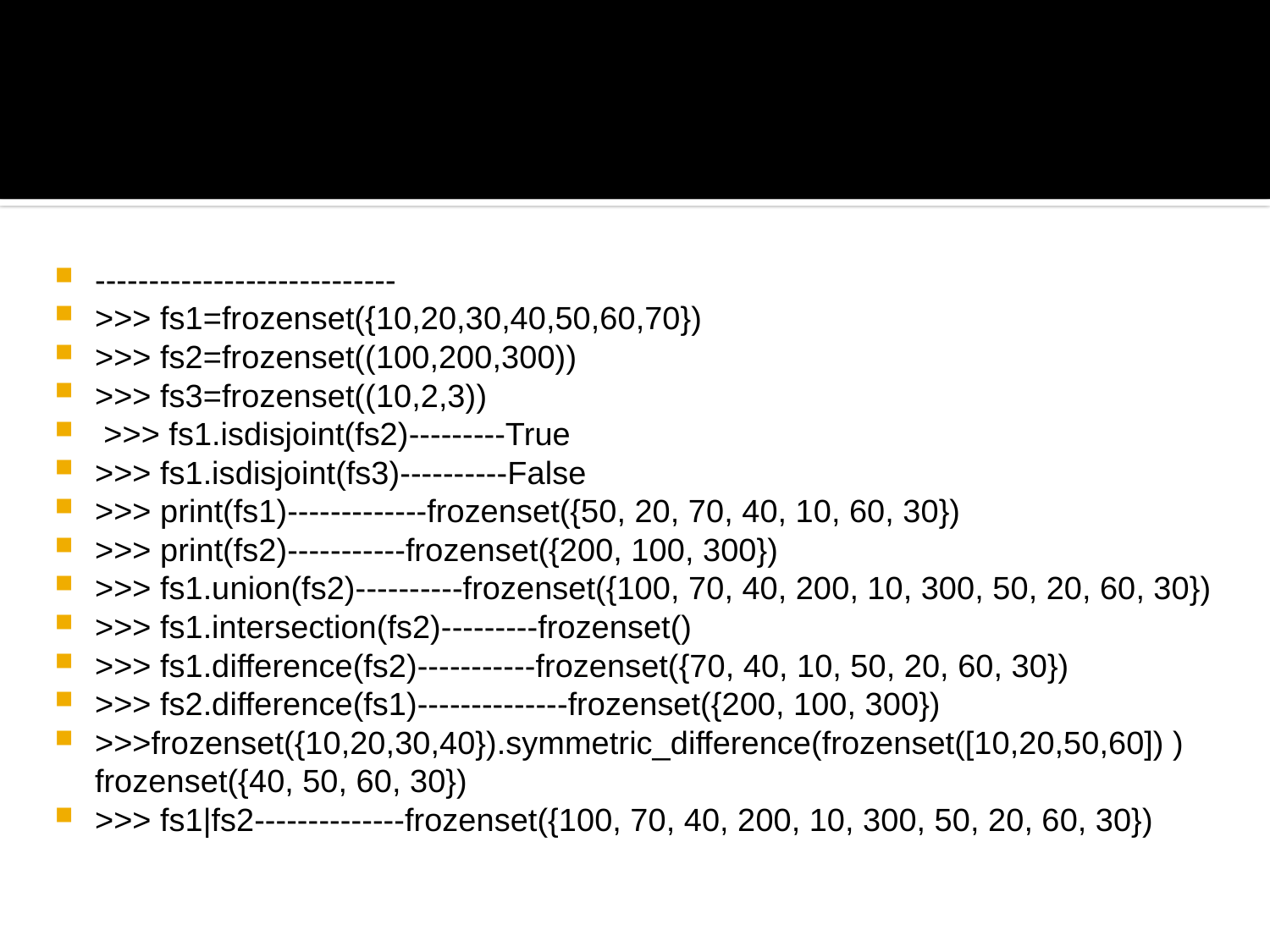

#
----------------------------
>>> fs1=frozenset({10,20,30,40,50,60,70})
>>> fs2=frozenset((100,200,300))
>>> fs3=frozenset((10,2,3))
 >>> fs1.isdisjoint(fs2)---------True
>>> fs1.isdisjoint(fs3)----------False
>>> print(fs1)-------------frozenset({50, 20, 70, 40, 10, 60, 30})
>>> print(fs2)-----------frozenset({200, 100, 300})
>>> fs1.union(fs2)----------frozenset({100, 70, 40, 200, 10, 300, 50, 20, 60, 30})
>>> fs1.intersection(fs2)---------frozenset()
>>> fs1.difference(fs2)-----------frozenset({70, 40, 10, 50, 20, 60, 30})
>>> fs2.difference(fs1)--------------frozenset({200, 100, 300})
>>>frozenset({10,20,30,40}).symmetric_difference(frozenset([10,20,50,60]) ) frozenset({40, 50, 60, 30})
>>> fs1|fs2--------------frozenset({100, 70, 40, 200, 10, 300, 50, 20, 60, 30})